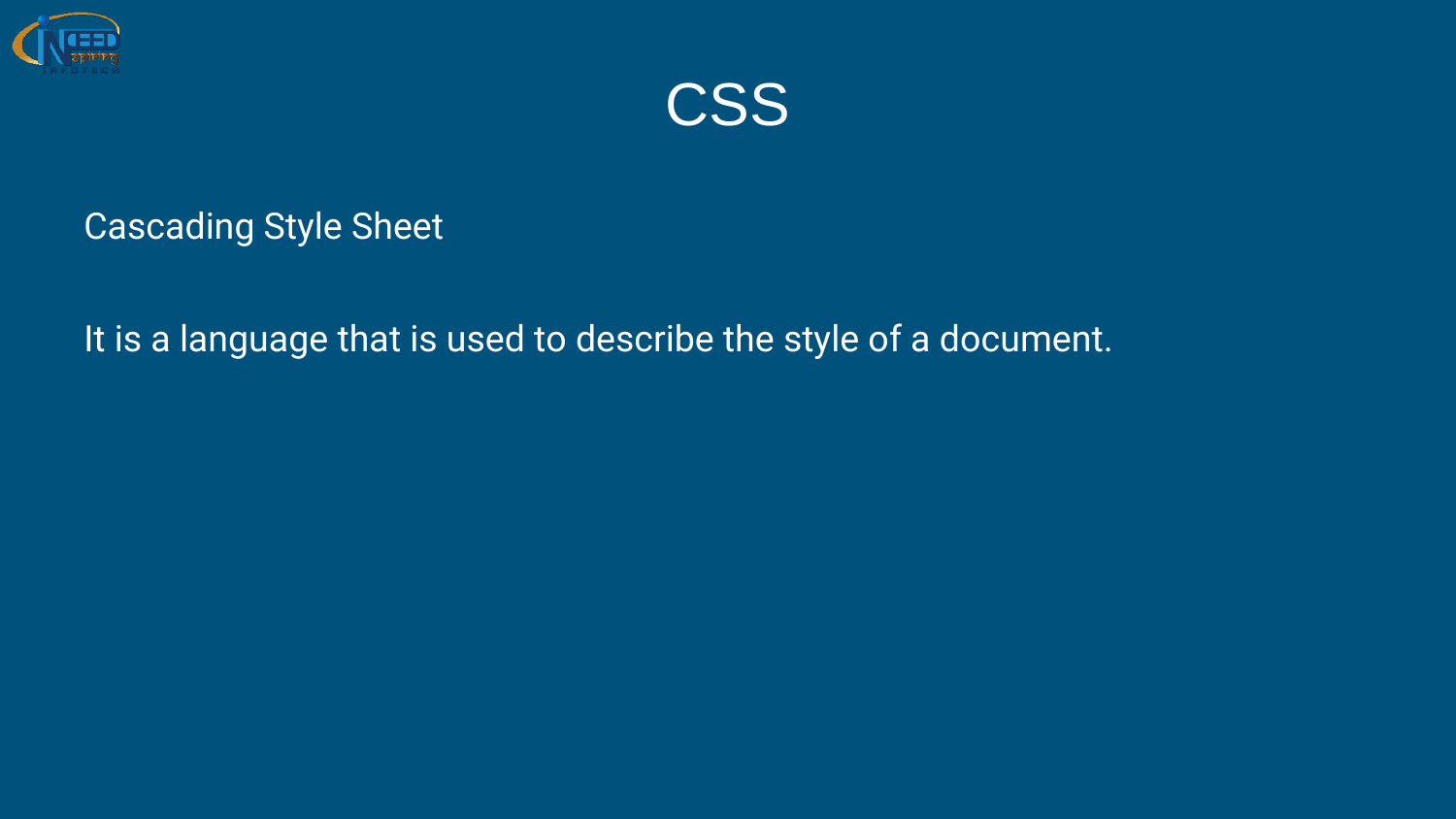

# CSS
Cascading Style Sheet

It is a language that is used to describe the style of a document.